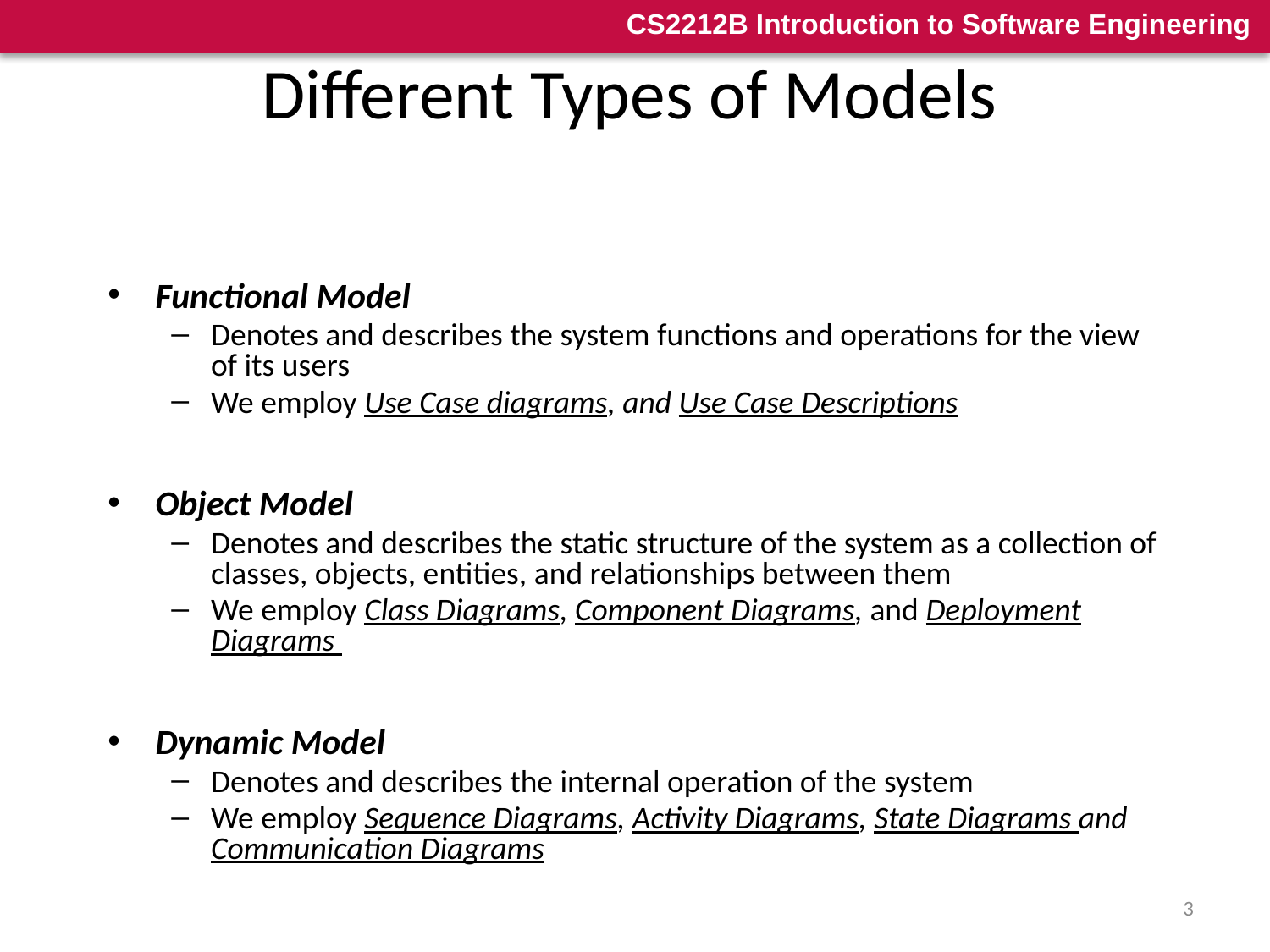

# Different Types of Models
Functional Model
Denotes and describes the system functions and operations for the view of its users
We employ Use Case diagrams, and Use Case Descriptions

Object Model
Denotes and describes the static structure of the system as a collection of classes, objects, entities, and relationships between them
We employ Class Diagrams, Component Diagrams, and Deployment Diagrams

Dynamic Model
Denotes and describes the internal operation of the system
We employ Sequence Diagrams, Activity Diagrams, State Diagrams and Communication Diagrams
3